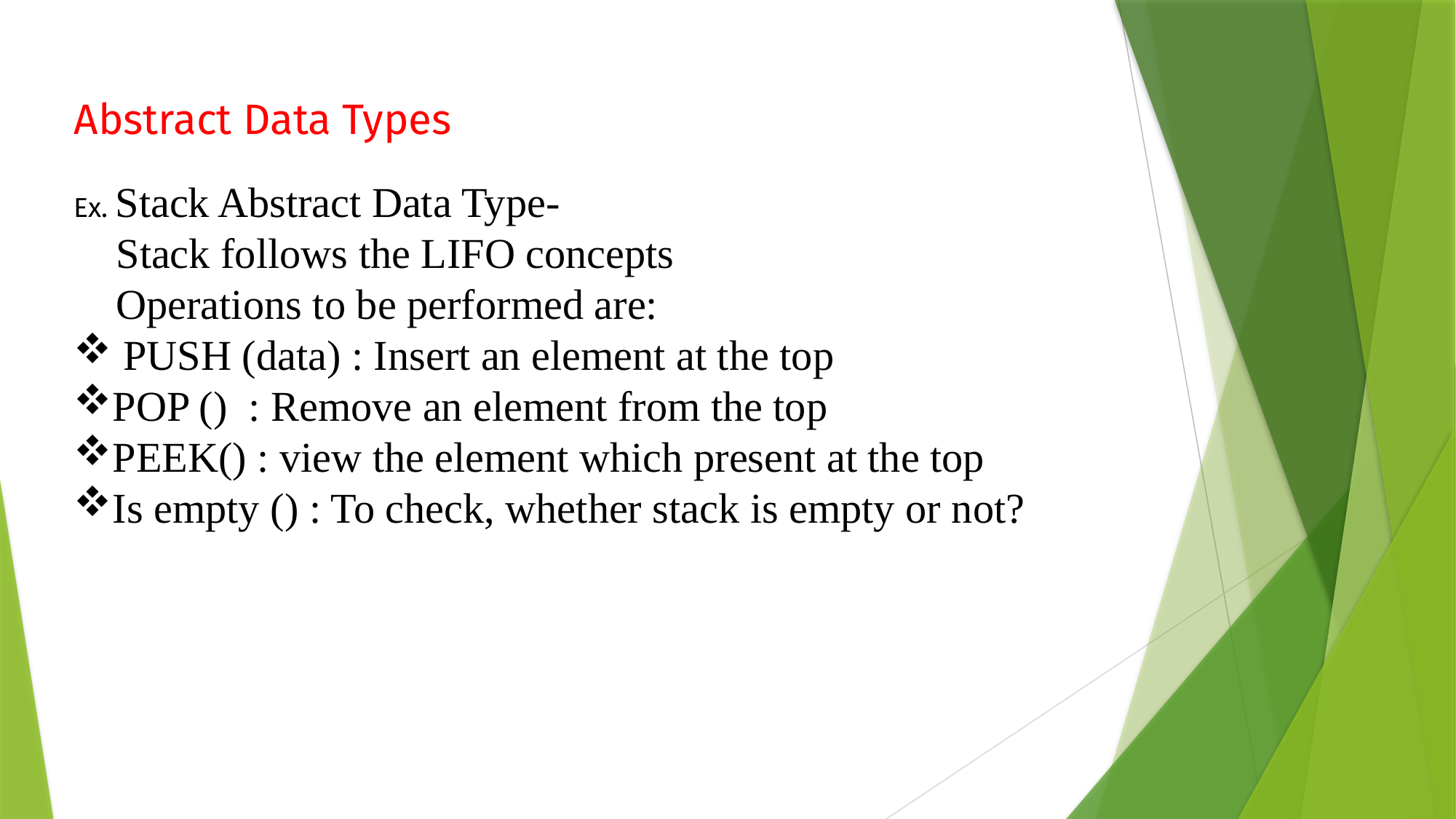

Abstract Data Types

Ex. Stack Abstract Data Type-
    Stack follows the LIFO concepts
    Operations to be performed are:
 PUSH (data) : Insert an element at the top
POP ()  : Remove an element from the top
PEEK() : view the element which present at the top
Is empty () : To check, whether stack is empty or not?